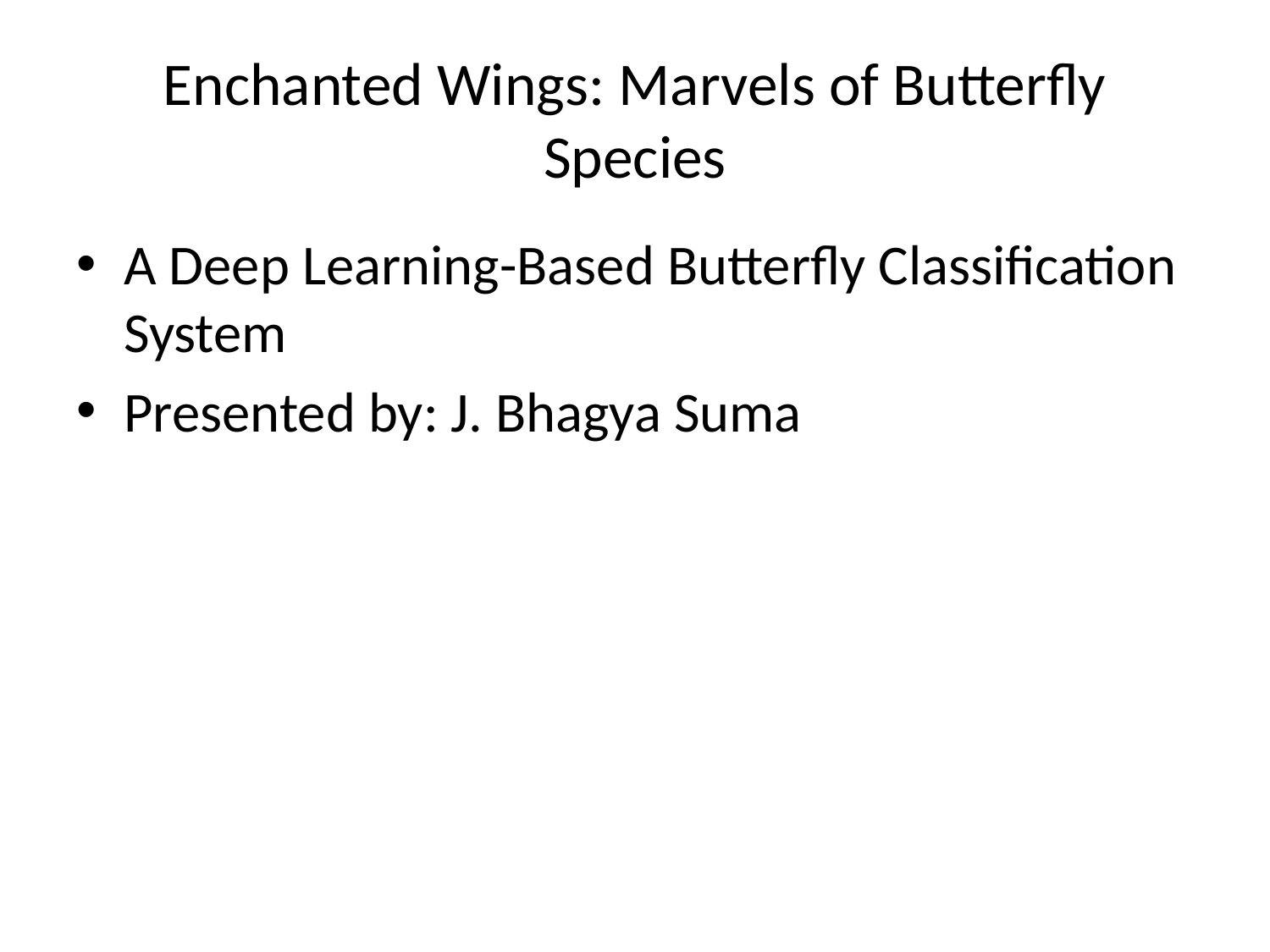

# Enchanted Wings: Marvels of Butterfly Species
A Deep Learning-Based Butterfly Classification System
Presented by: J. Bhagya Suma